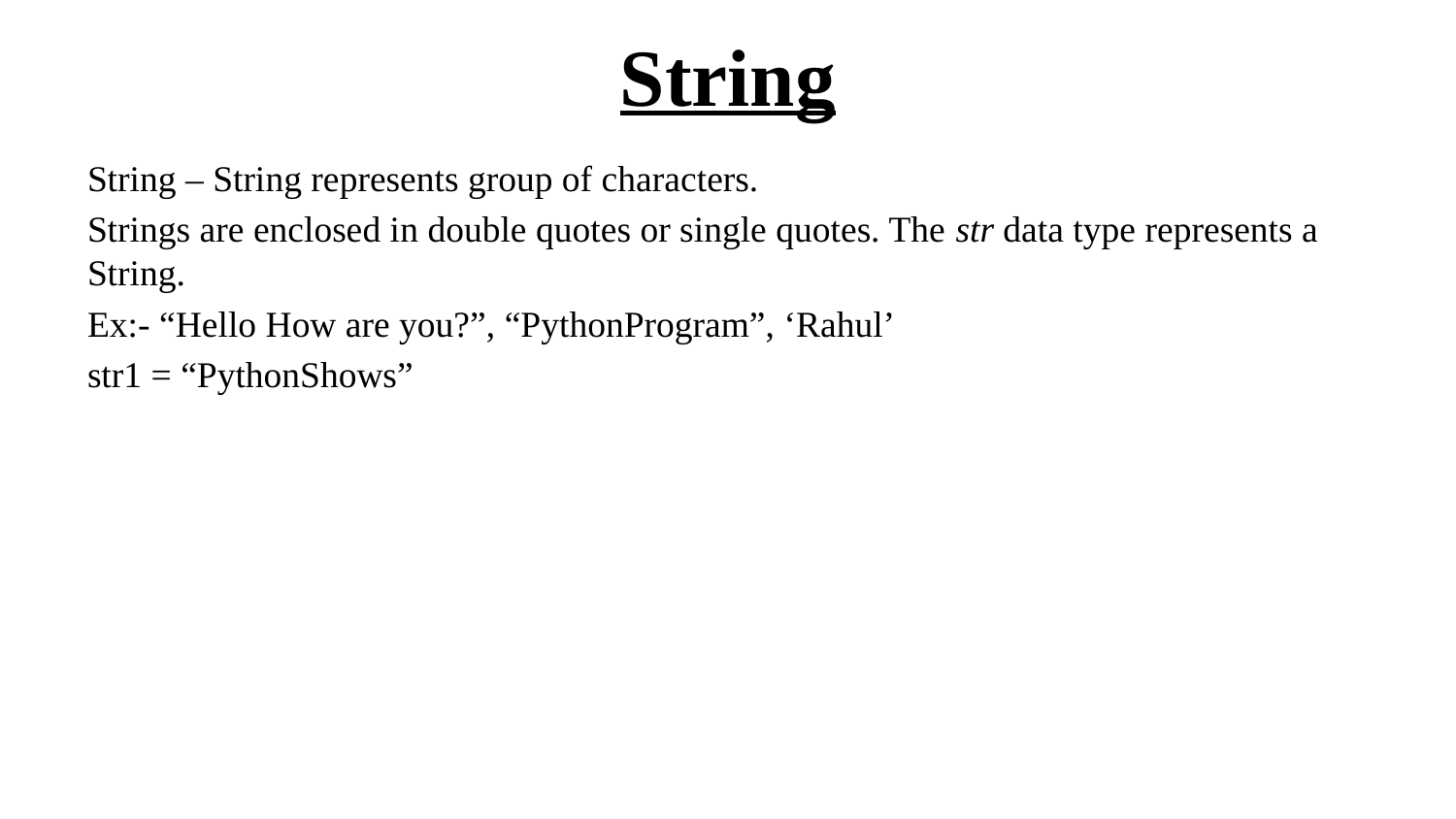

# String
String – String represents group of characters.
Strings are enclosed in double quotes or single quotes. The str data type represents a String.
Ex:- “Hello How are you?”, “PythonProgram”, ‘Rahul’
str1 = “PythonShows”